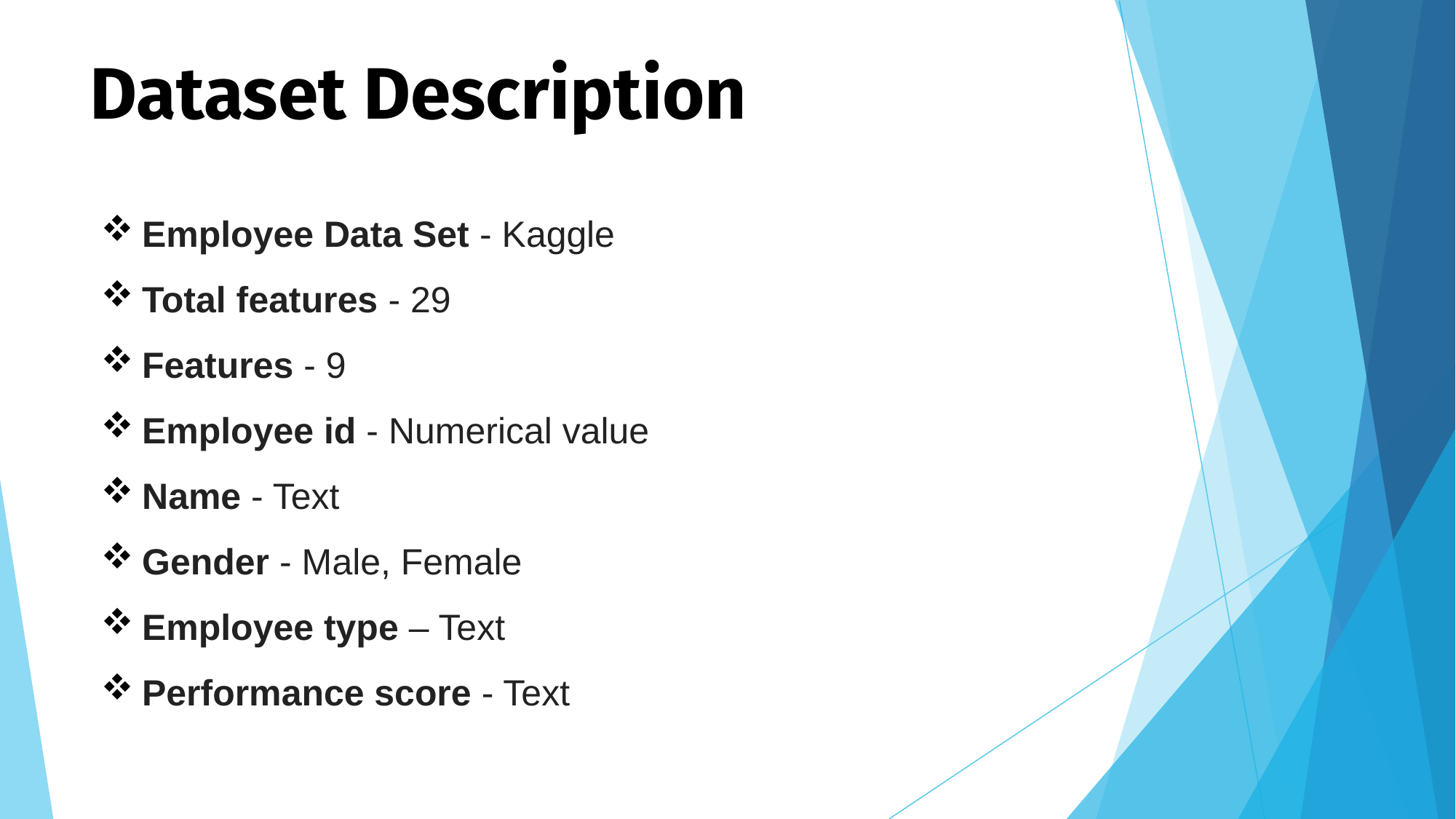

# Dataset Description
Employee Data Set - Kaggle
Total features - 29
Features - 9
Employee id - Numerical value
Name - Text
Gender - Male, Female
Employee type – Text
Performance score - Text